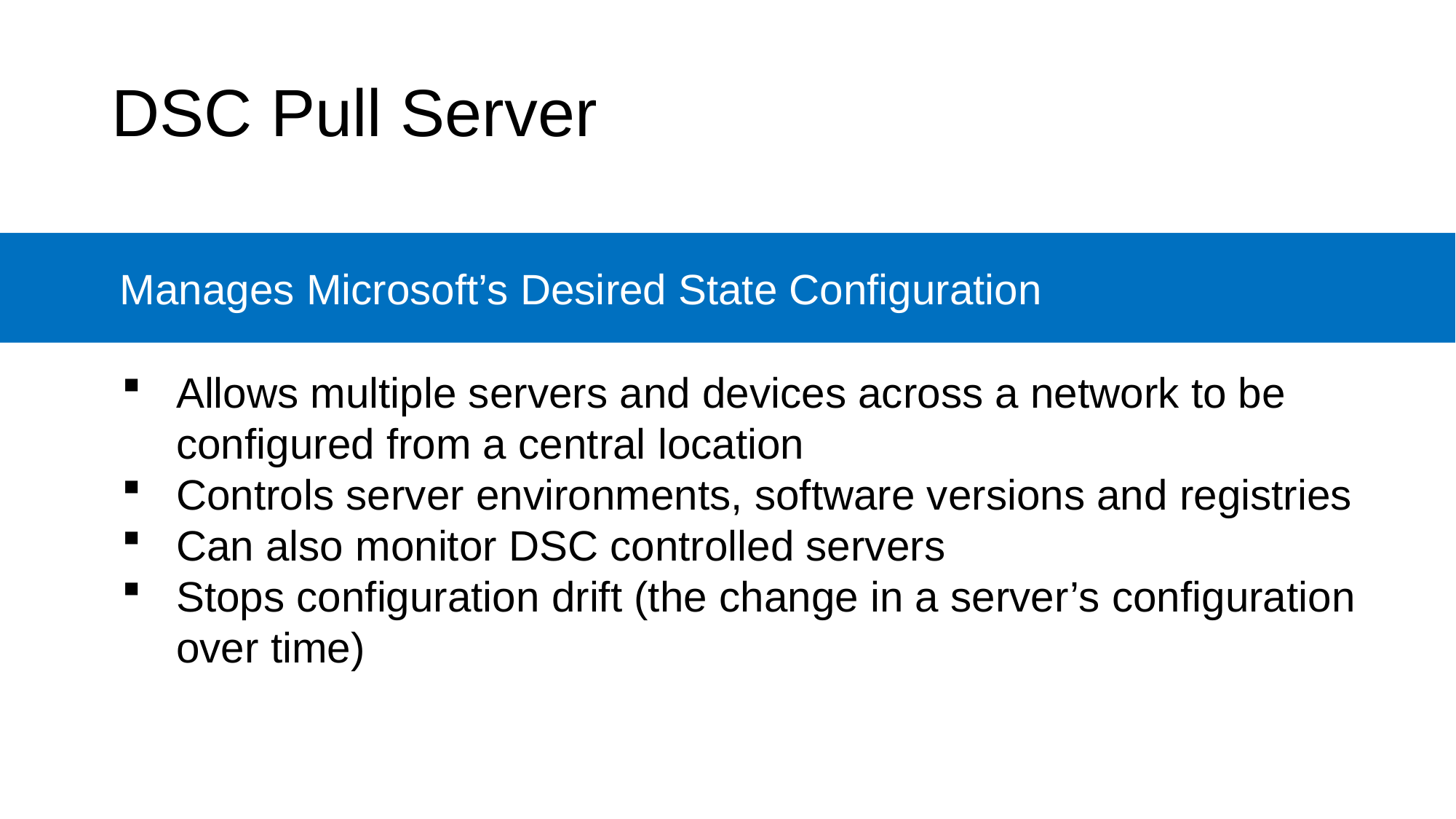

DSC Pull Server
	Manages Microsoft’s Desired State Configuration

Allows multiple servers and devices across a network to be configured from a central location
Controls server environments, software versions and registries
Can also monitor DSC controlled servers
Stops configuration drift (the change in a server’s configuration over time)